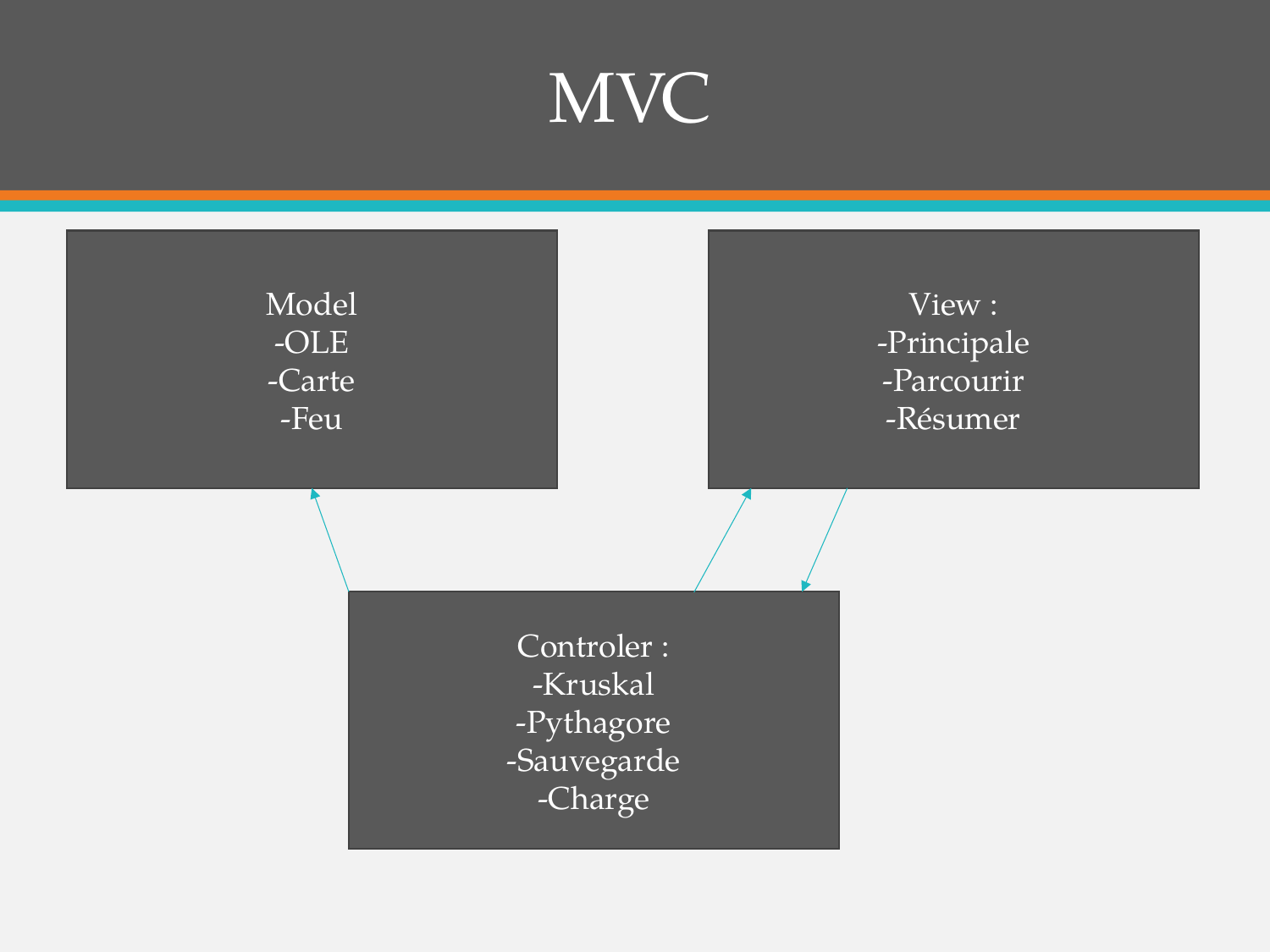

# MVC
Model
-OLE
-Carte
-Feu
View :
-Principale
-Parcourir
-Résumer
Controler :
-Kruskal
-Pythagore
-Sauvegarde
-Charge